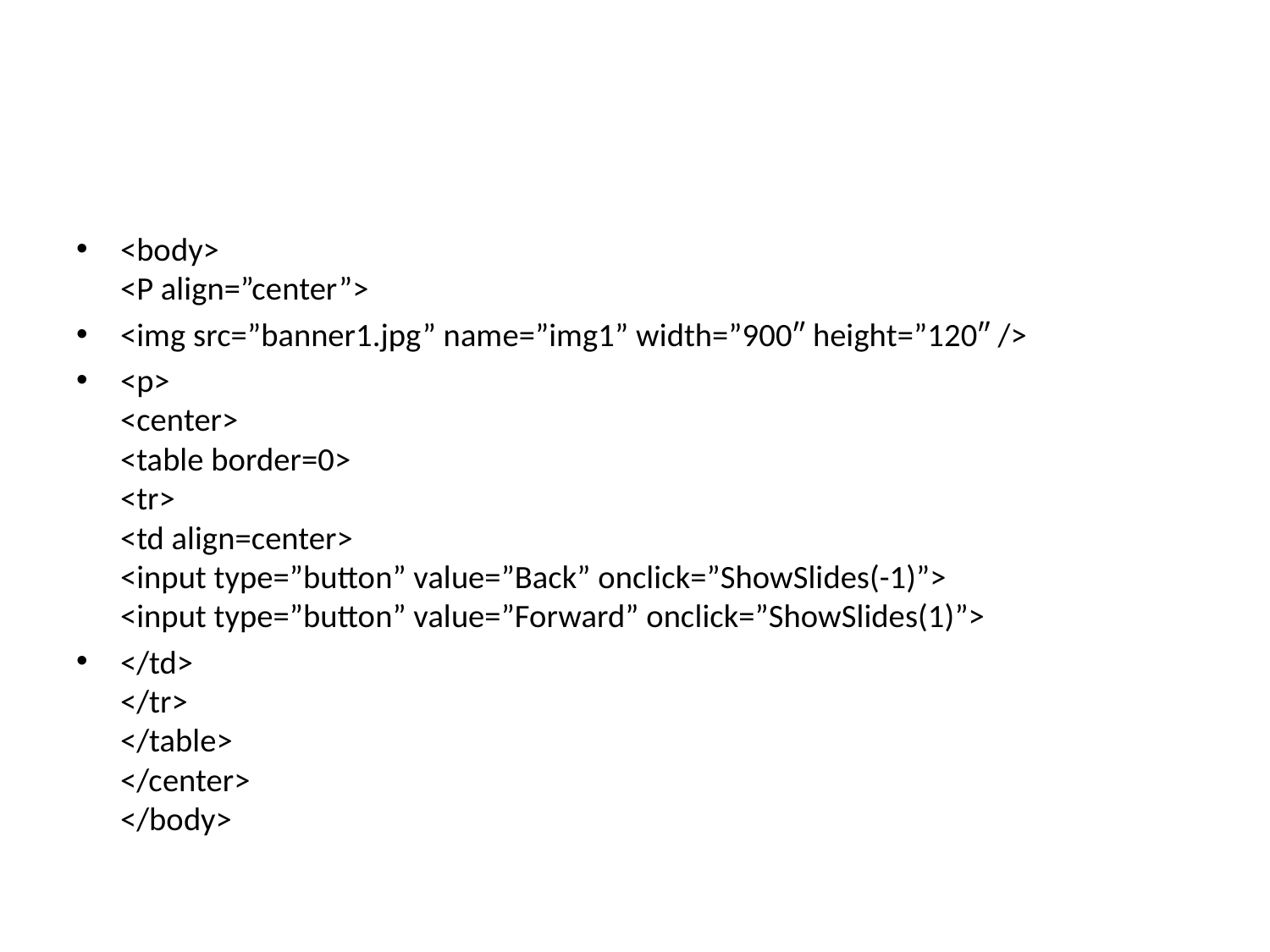

#
<body>
<P align=”center”>
<img src=”banner1.jpg” name=”img1” width=”900″ height=”120″ />
<p>
<center>
<table border=0>
<tr>
<td align=center>
<input type=”button” value=”Back” onclick=”ShowSlides(-1)”>
<input type=”button” value=”Forward” onclick=”ShowSlides(1)”>
</td>
</tr>
</table>
</center>
</body>